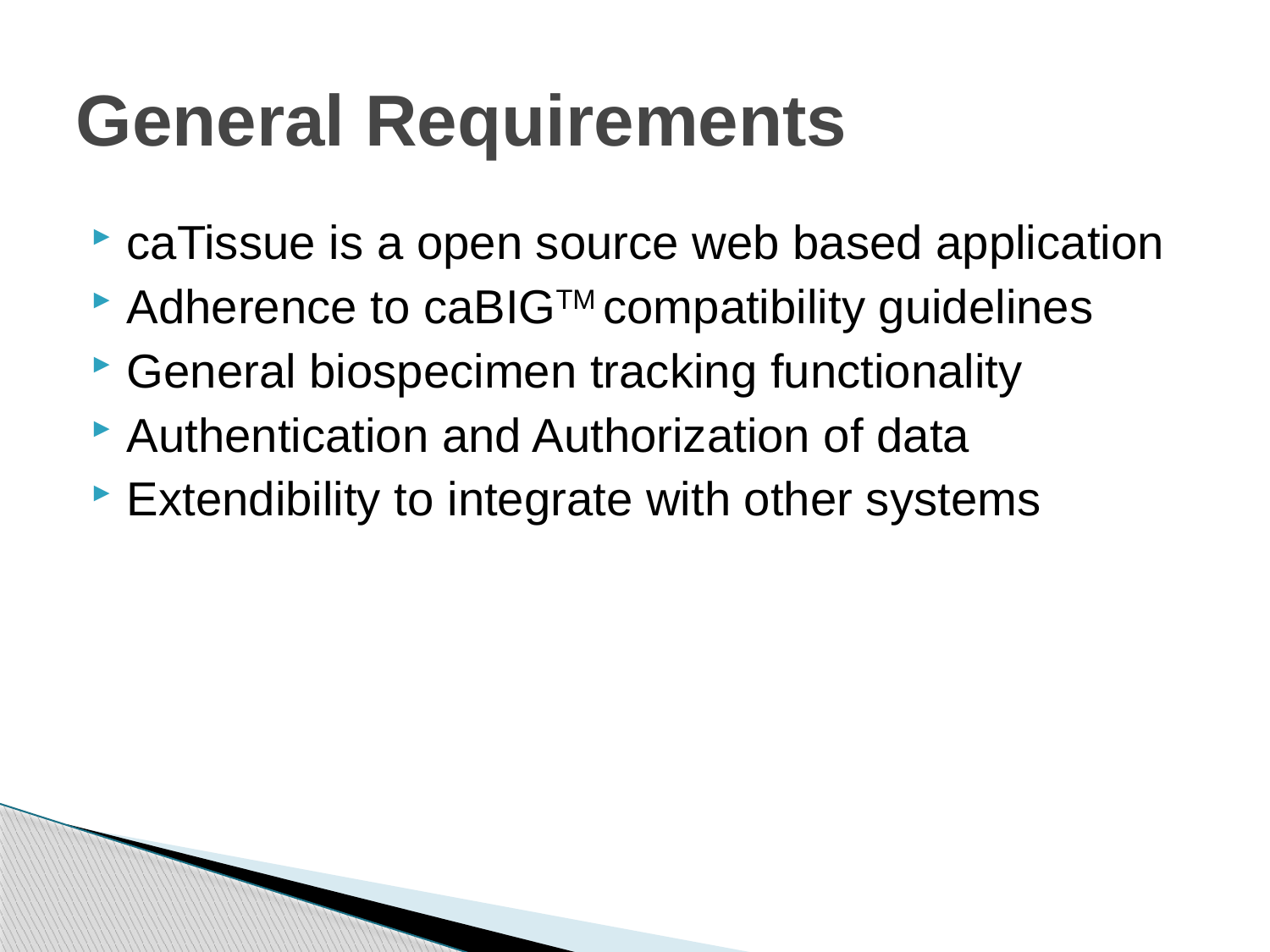

# General Requirements
caTissue is a open source web based application
Adherence to caBIGTM compatibility guidelines
General biospecimen tracking functionality
Authentication and Authorization of data
Extendibility to integrate with other systems